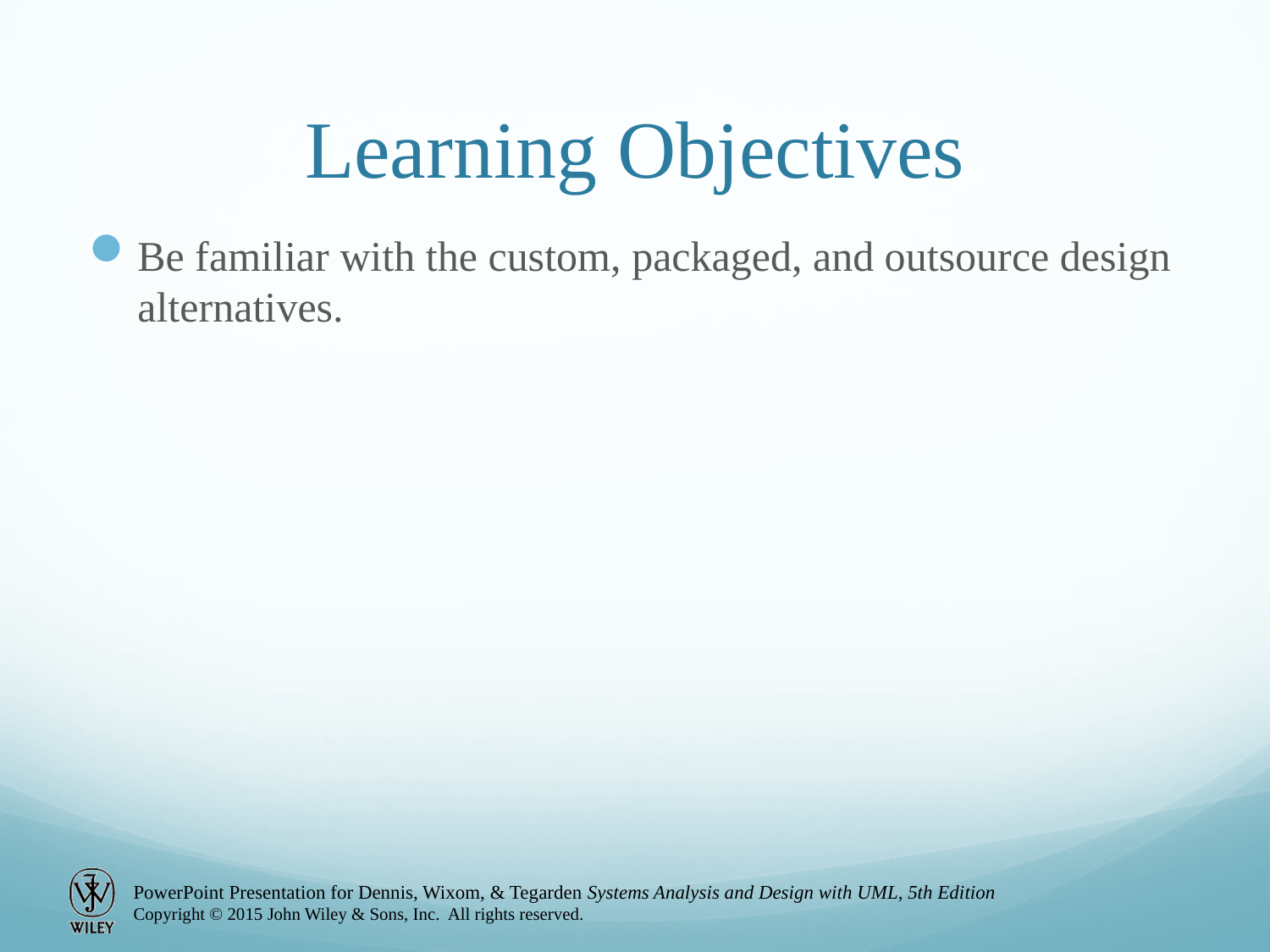

# Learning Objectives
Be familiar with the custom, packaged, and outsource design alternatives.